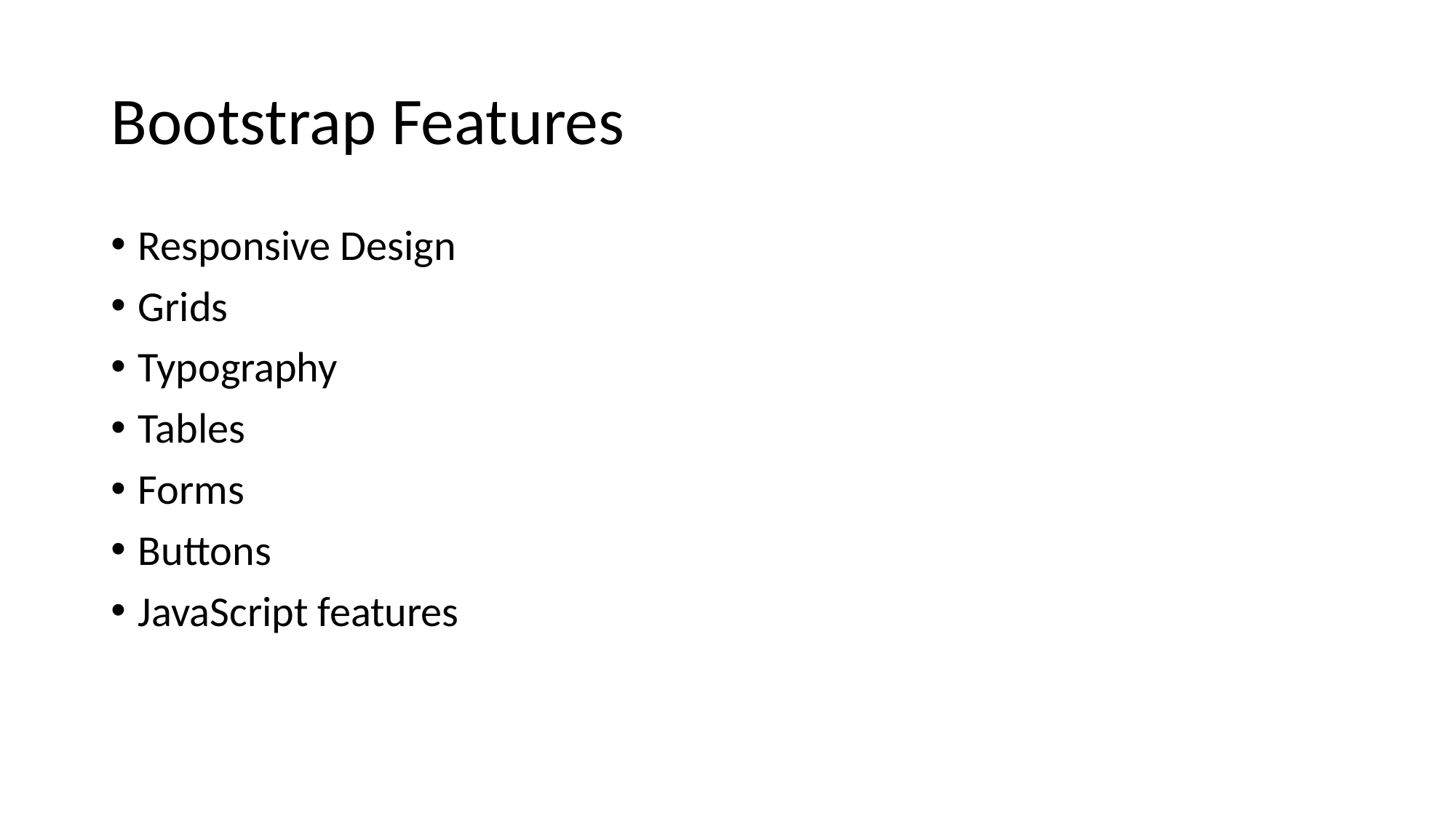

# Bootstrap Features
Responsive Design
Grids
Typography
Tables
Forms
Buttons
JavaScript features